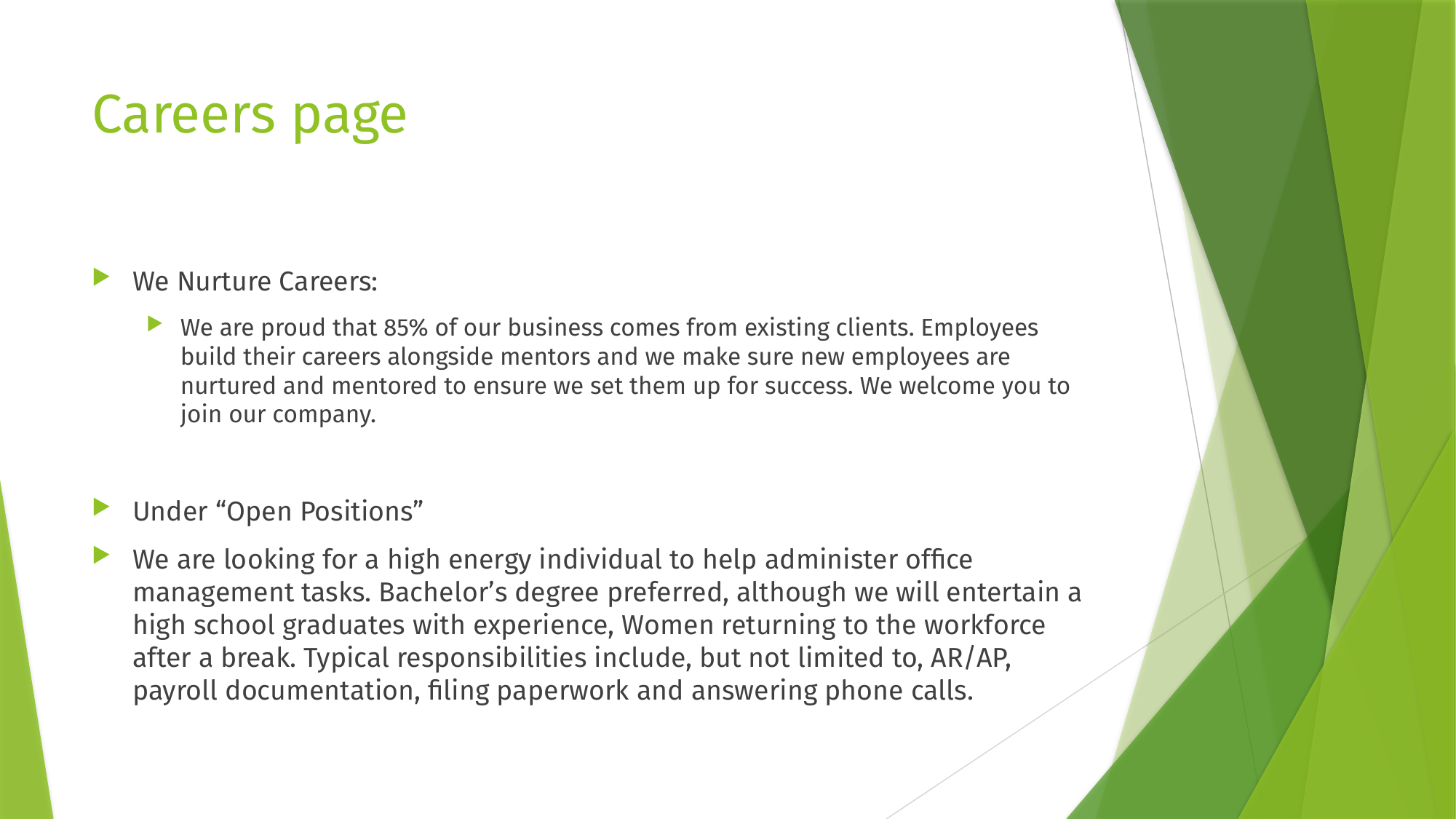

# Careers page
We Nurture Careers:
We are proud that 85% of our business comes from existing clients. Employees build their careers alongside mentors and we make sure new employees are nurtured and mentored to ensure we set them up for success. We welcome you to join our company.

Under “Open Positions”
We are looking for a high energy individual to help administer office management tasks. Bachelor’s degree preferred, although we will entertain a high school graduates with experience, Women returning to the workforce after a break. Typical responsibilities include, but not limited to, AR/AP, payroll documentation, filing paperwork and answering phone calls.